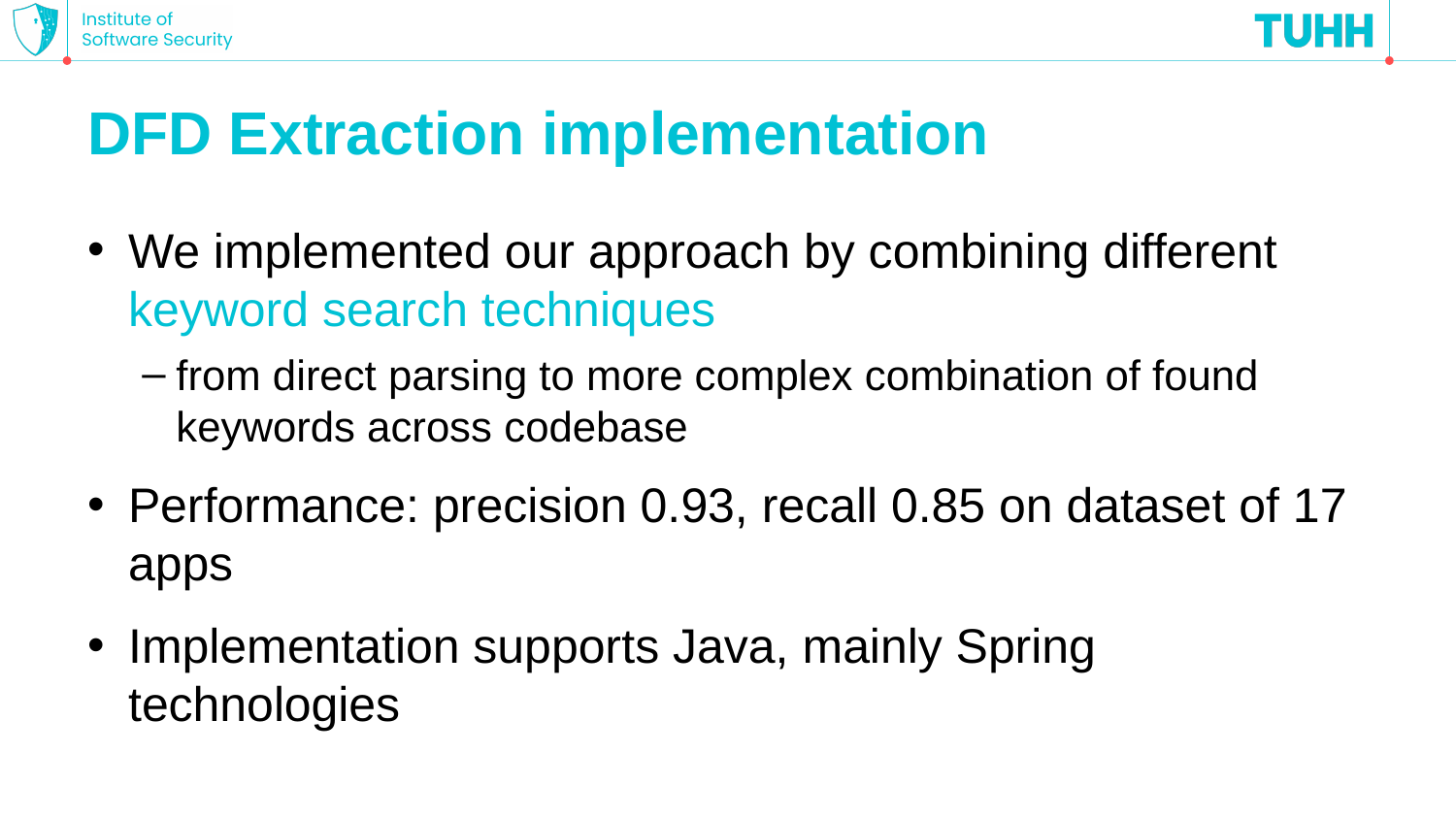

# DFD Extraction implementation
We implemented our approach by combining different keyword search techniques
from direct parsing to more complex combination of found keywords across codebase
Performance: precision 0.93, recall 0.85 on dataset of 17 apps
Implementation supports Java, mainly Spring technologies